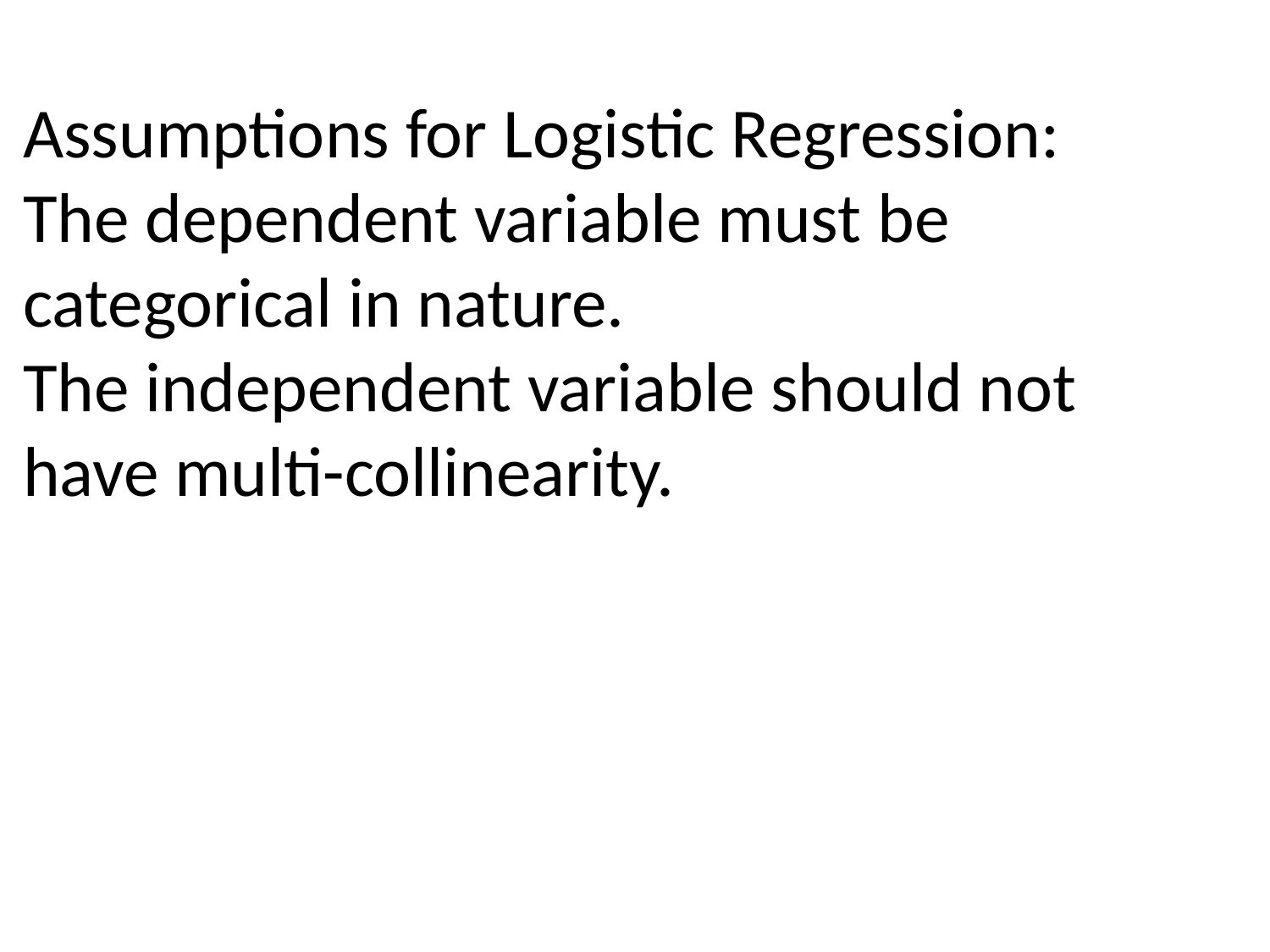

# Assumptions for Logistic Regression: The dependent variable must be categorical in nature. The independent variable should not have multi-collinearity.